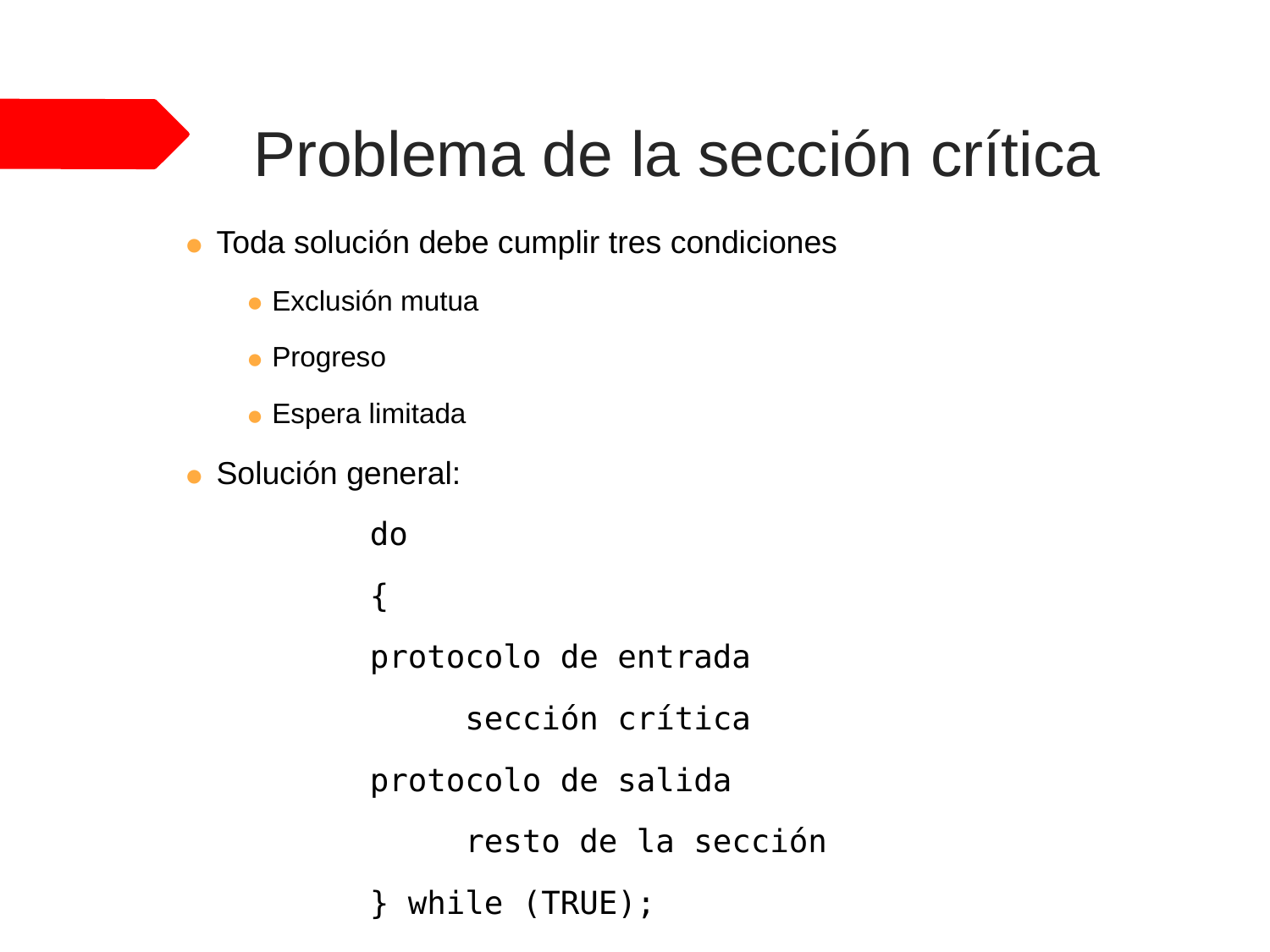

# Problema de la sección crítica
Toda solución debe cumplir tres condiciones
Exclusión mutua
Progreso
Espera limitada
Solución general:
do
{
protocolo de entrada
     sección crítica
protocolo de salida
     resto de la sección
} while (TRUE);